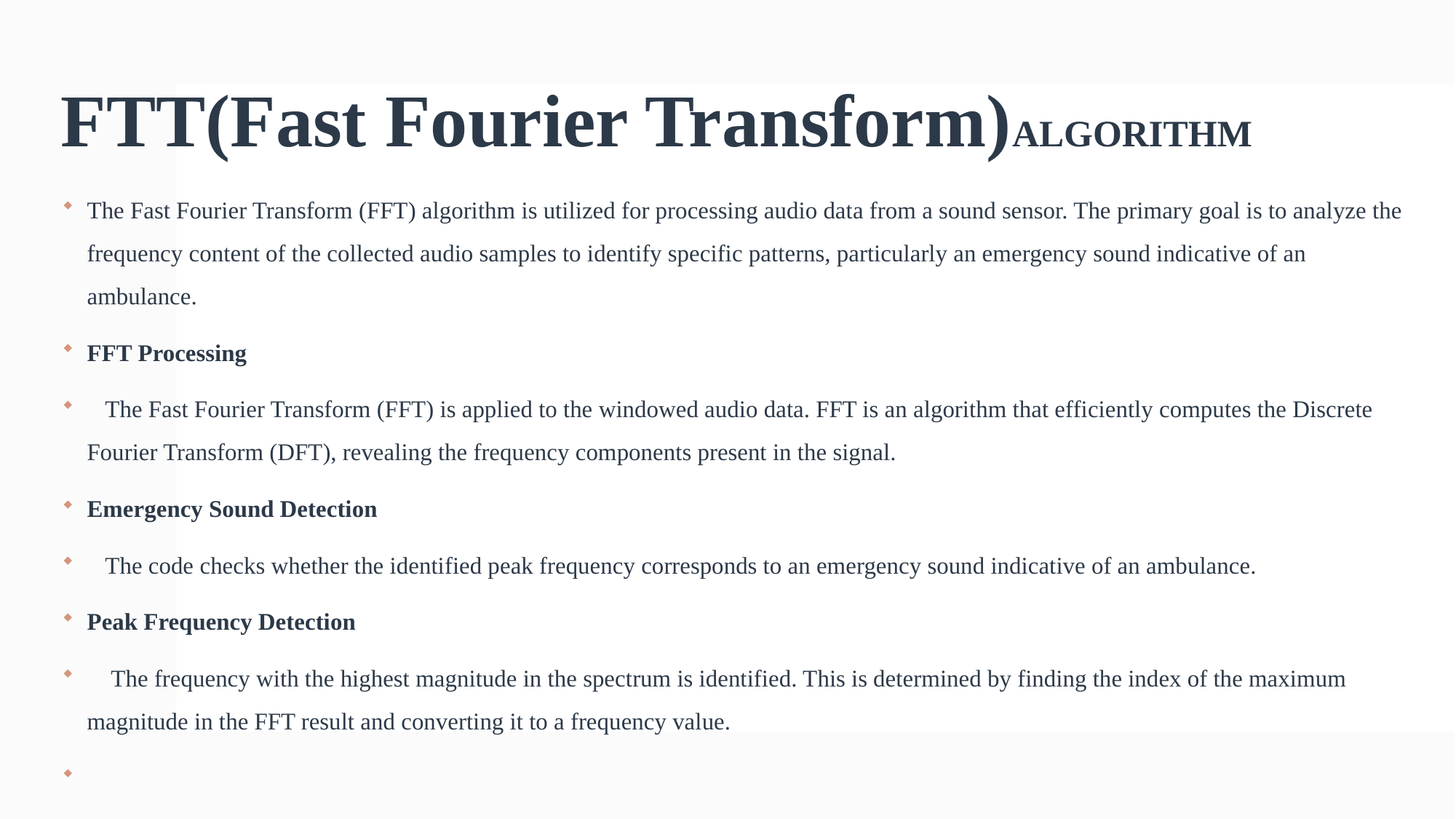

# FTT(Fast Fourier Transform)ALGORITHM
The Fast Fourier Transform (FFT) algorithm is utilized for processing audio data from a sound sensor. The primary goal is to analyze the frequency content of the collected audio samples to identify specific patterns, particularly an emergency sound indicative of an ambulance.
FFT Processing
   The Fast Fourier Transform (FFT) is applied to the windowed audio data. FFT is an algorithm that efficiently computes the Discrete Fourier Transform (DFT), revealing the frequency components present in the signal.
Emergency Sound Detection
   The code checks whether the identified peak frequency corresponds to an emergency sound indicative of an ambulance.
Peak Frequency Detection
    The frequency with the highest magnitude in the spectrum is identified. This is determined by finding the index of the maximum magnitude in the FFT result and converting it to a frequency value.